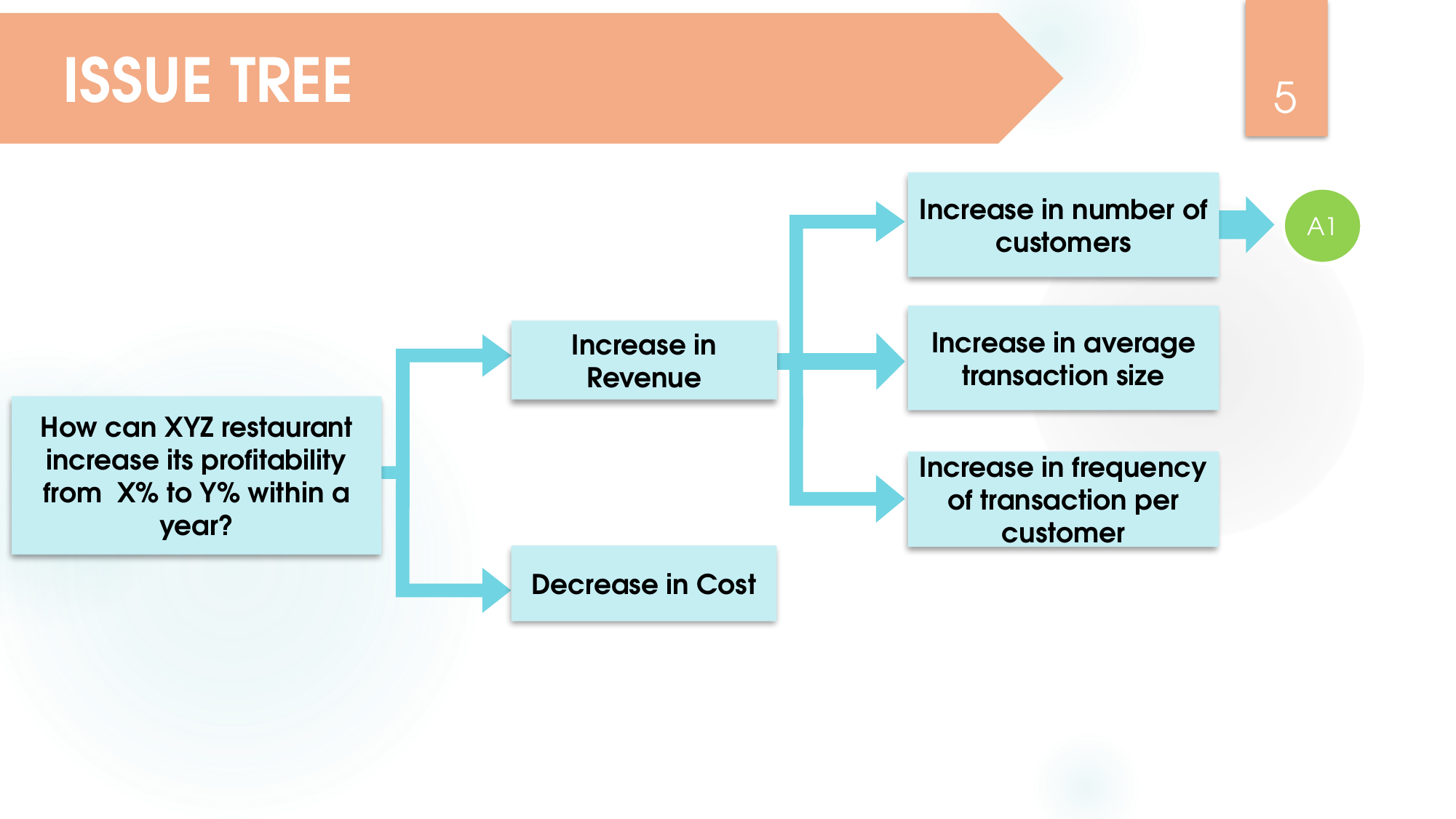

5
ISSUE TREE
Increase in number of customers
A1

Increase in average transaction size
Increase in Revenue

How can XYZ restaurant increase its profitability from  X% to Y% within a year?
Increase in frequency of transaction per customer
Decrease in Cost